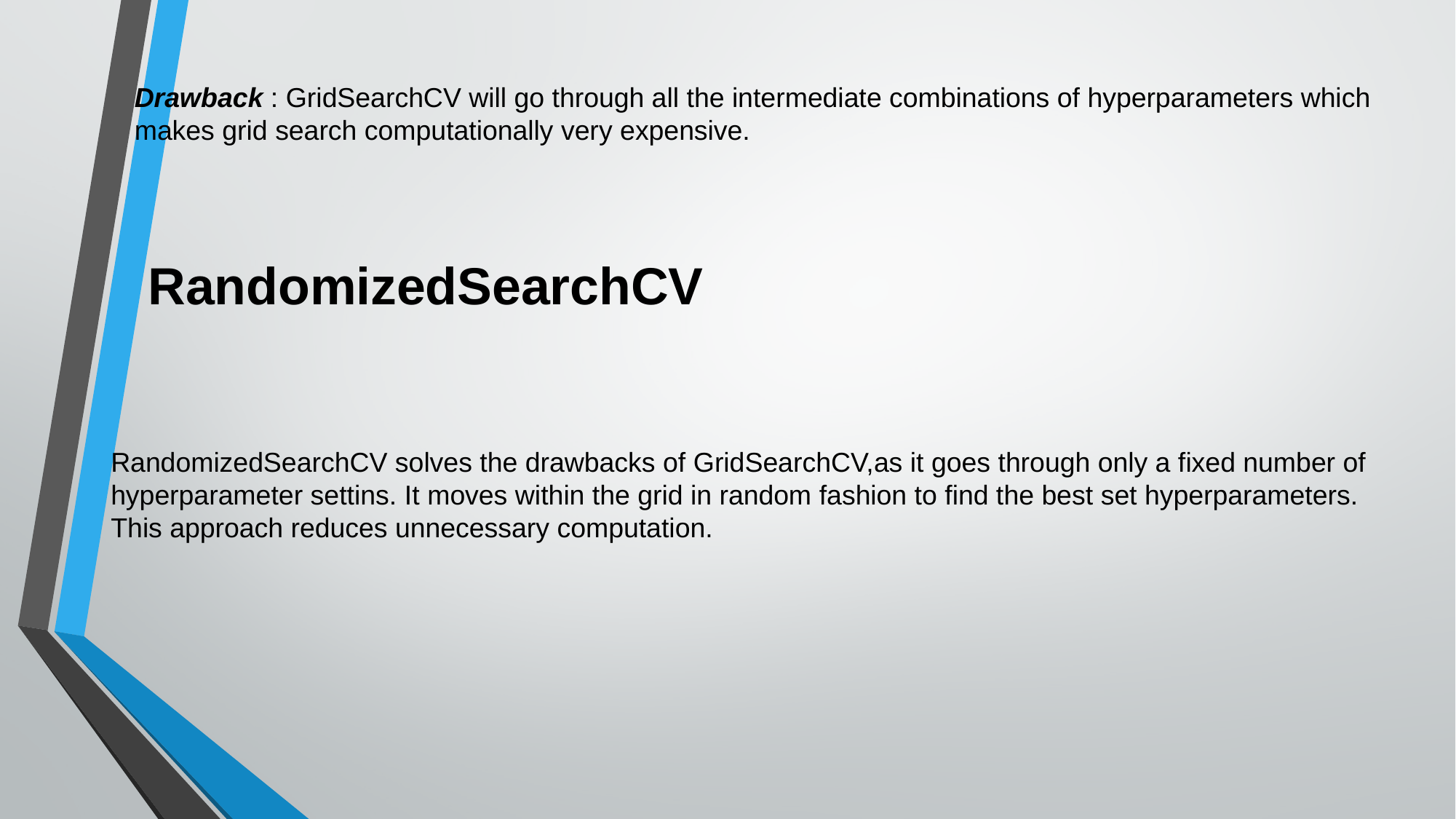

Drawback : GridSearchCV will go through all the intermediate combinations of hyperparameters which makes grid search computationally very expensive.
# RandomizedSearchCV
RandomizedSearchCV solves the drawbacks of GridSearchCV,as it goes through only a fixed number of hyperparameter settins. It moves within the grid in random fashion to find the best set hyperparameters. This approach reduces unnecessary computation.